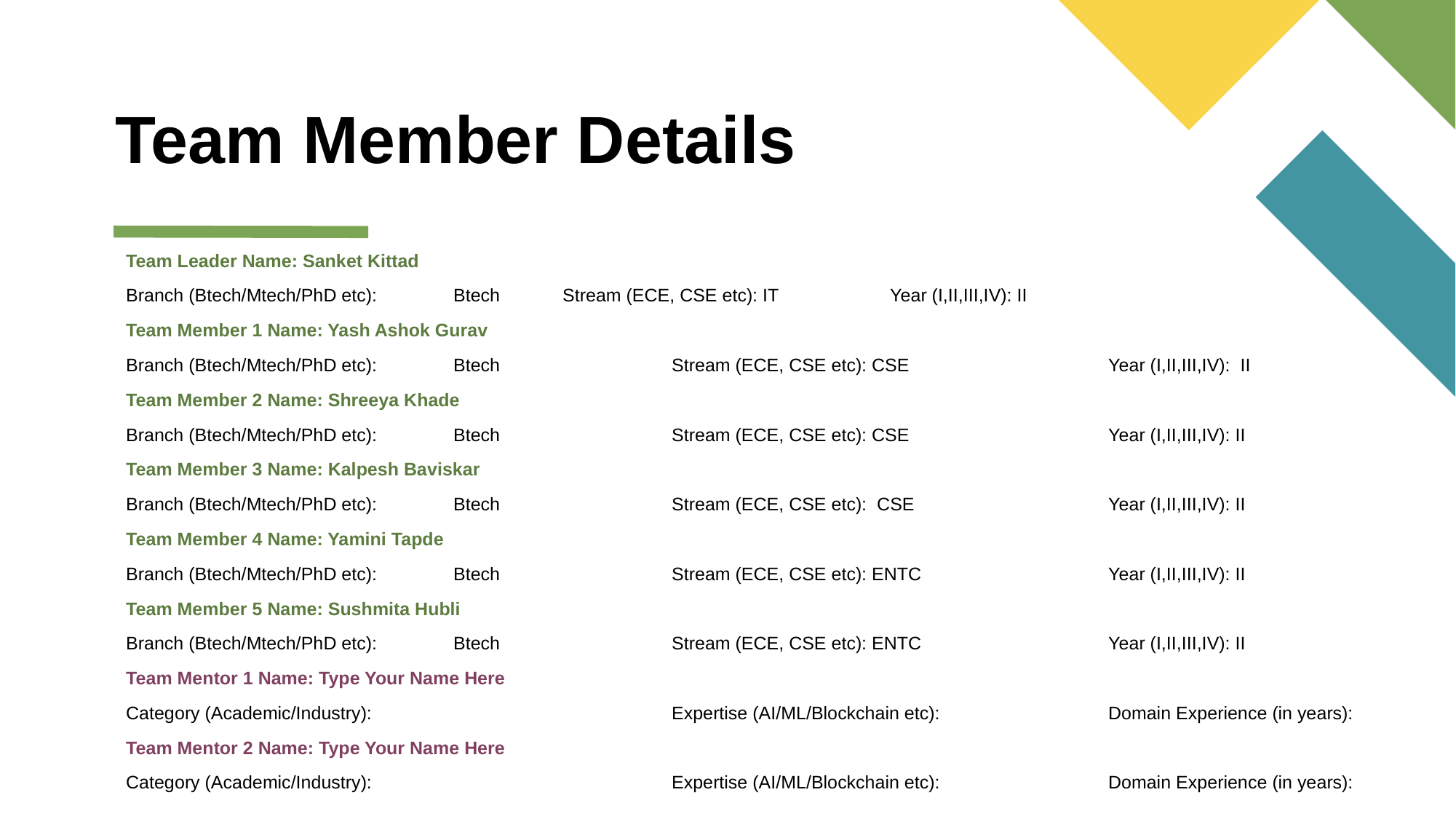

# Team Member Details
Team Leader Name: Sanket Kittad
Branch (Btech/Mtech/PhD etc):	Btech  	Stream (ECE, CSE etc): IT                	Year (I,II,III,IV): II
Team Member 1 Name: Yash Ashok Gurav
Branch (Btech/Mtech/PhD etc):	Btech		Stream (ECE, CSE etc): CSE		Year (I,II,III,IV):  II
Team Member 2 Name: Shreeya Khade
Branch (Btech/Mtech/PhD etc):	Btech		Stream (ECE, CSE etc): CSE		Year (I,II,III,IV): II
Team Member 3 Name: Kalpesh Baviskar
Branch (Btech/Mtech/PhD etc):	Btech		Stream (ECE, CSE etc):  CSE		Year (I,II,III,IV): II
Team Member 4 Name: Yamini Tapde
Branch (Btech/Mtech/PhD etc):	Btech		Stream (ECE, CSE etc): ENTC		Year (I,II,III,IV): II
Team Member 5 Name: Sushmita Hubli
Branch (Btech/Mtech/PhD etc):	Btech		Stream (ECE, CSE etc): ENTC		Year (I,II,III,IV): II
Team Mentor 1 Name: Type Your Name Here
Category (Academic/Industry): 			Expertise (AI/ML/Blockchain etc): 		Domain Experience (in years):
Team Mentor 2 Name: Type Your Name Here
Category (Academic/Industry):		 	Expertise (AI/ML/Blockchain etc): 		Domain Experience (in years):